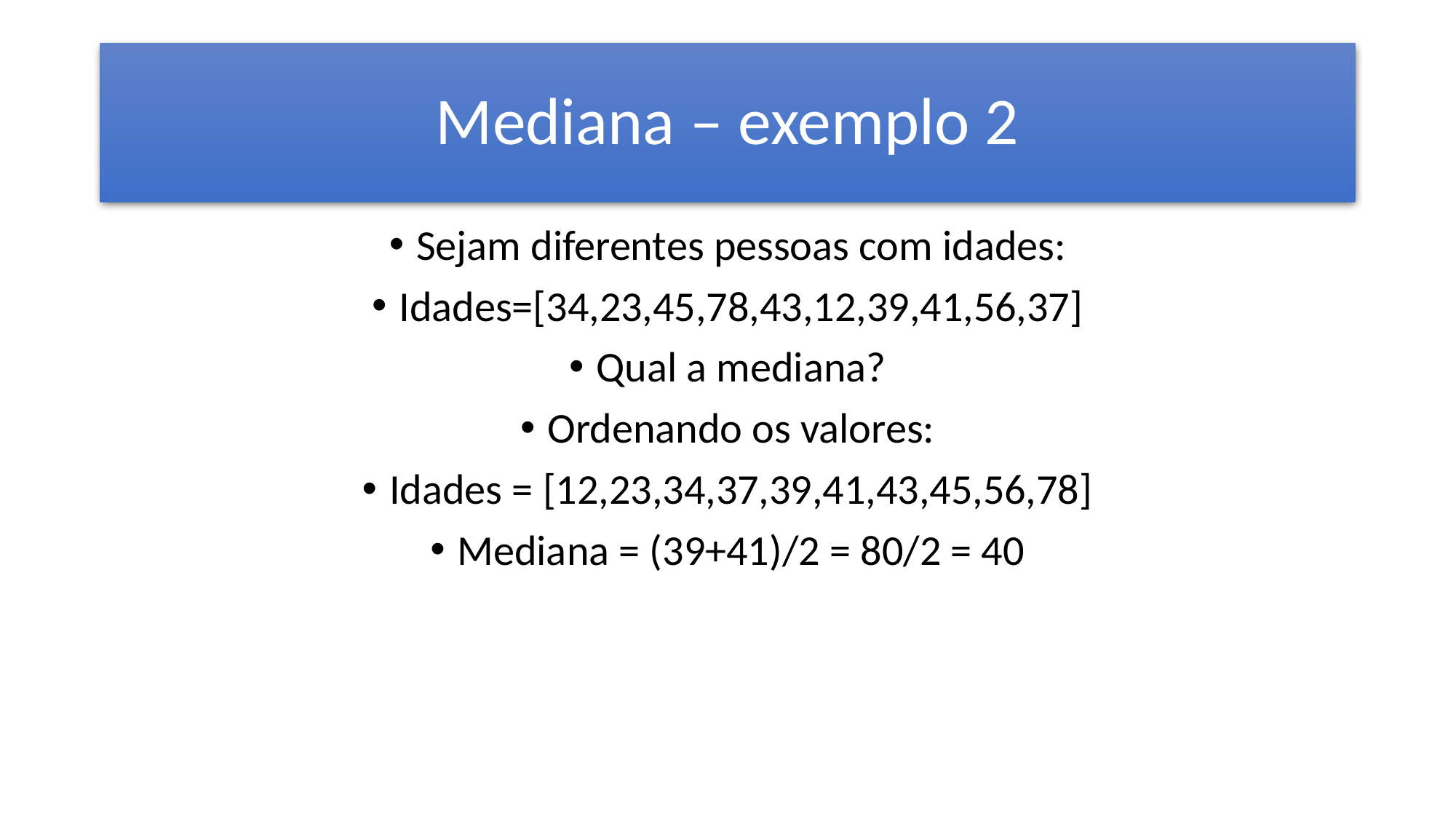

# Mediana – exemplo 2
Sejam diferentes pessoas com idades:
Idades=[34,23,45,78,43,12,39,41,56,37]
Qual a mediana?
Ordenando os valores:
Idades = [12,23,34,37,39,41,43,45,56,78]
Mediana = (39+41)/2 = 80/2 = 40